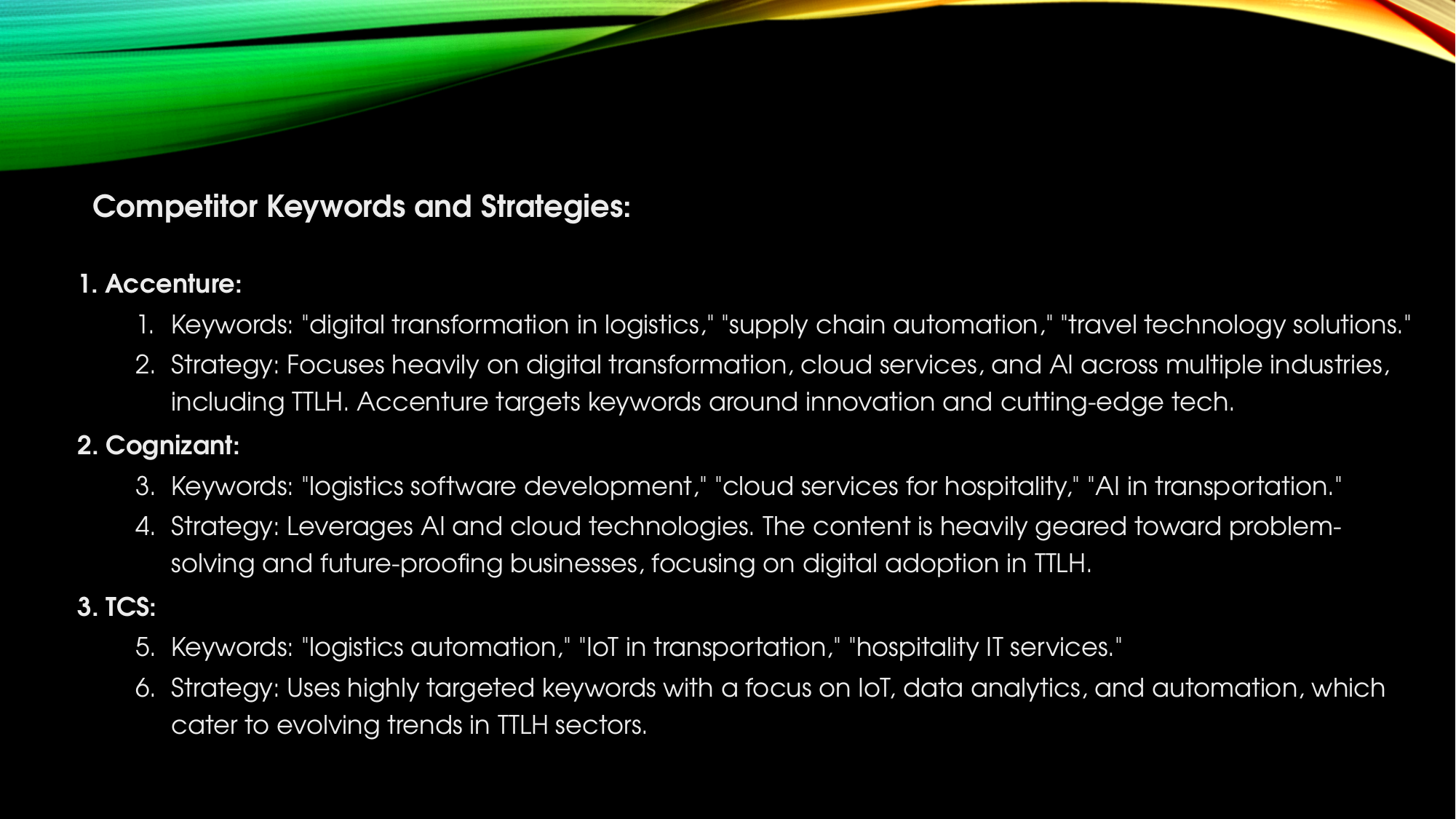

Competitor Keywords and Strategies:

1. Accenture:
Keywords: "digital transformation in logistics," "supply chain automation," "travel technology solutions."
Strategy: Focuses heavily on digital transformation, cloud services, and AI across multiple industries, including TTLH. Accenture targets keywords around innovation and cutting-edge tech.
2. Cognizant:
Keywords: "logistics software development," "cloud services for hospitality," "AI in transportation."
Strategy: Leverages AI and cloud technologies. The content is heavily geared toward problem-solving and future-proofing businesses, focusing on digital adoption in TTLH.
3. TCS:
Keywords: "logistics automation," "IoT in transportation," "hospitality IT services."
Strategy: Uses highly targeted keywords with a focus on IoT, data analytics, and automation, which cater to evolving trends in TTLH sectors.